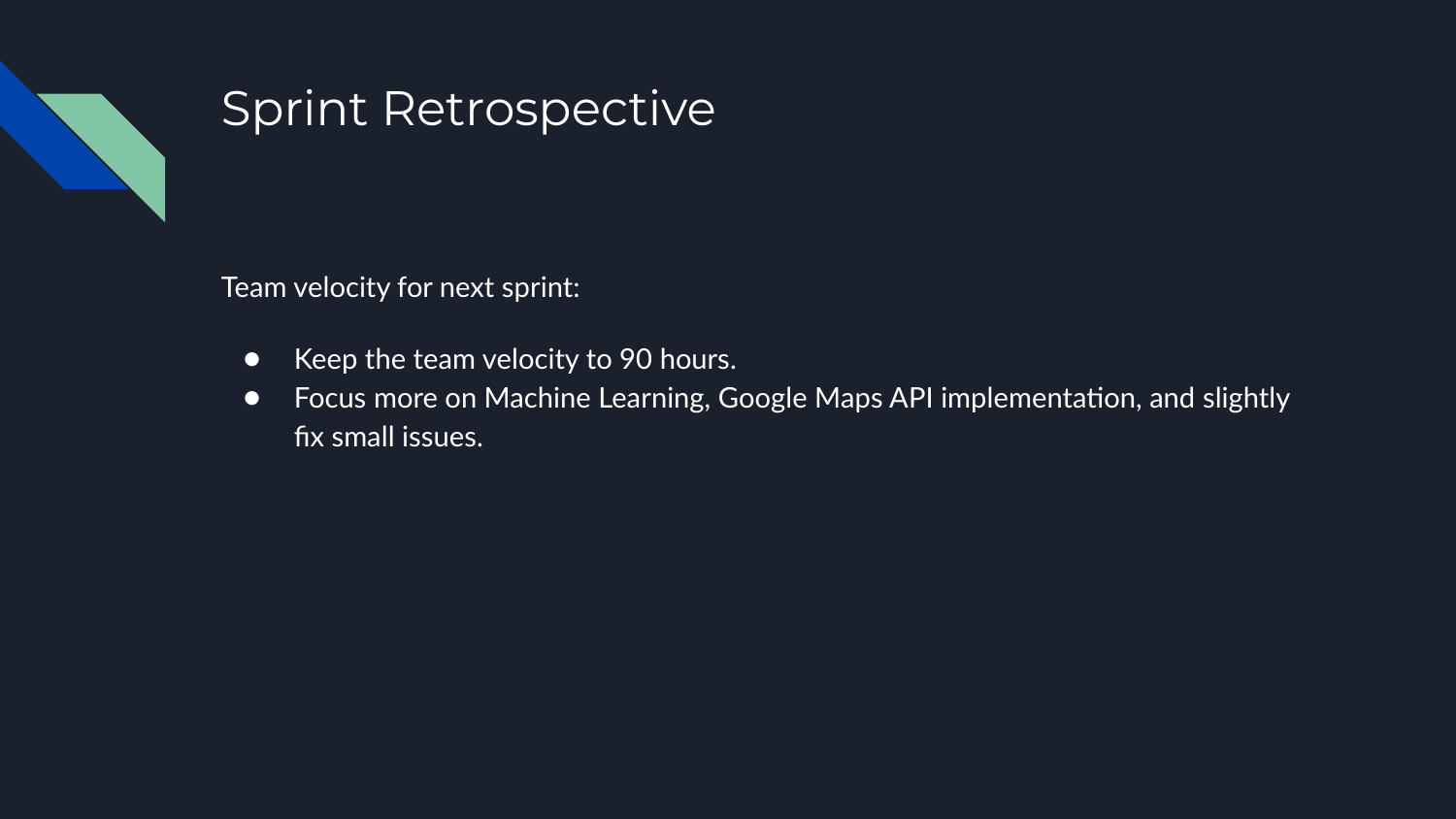

# Sprint Retrospective
Team velocity for next sprint:
Keep the team velocity to 90 hours.
Focus more on Machine Learning, Google Maps API implementation, and slightly fix small issues.